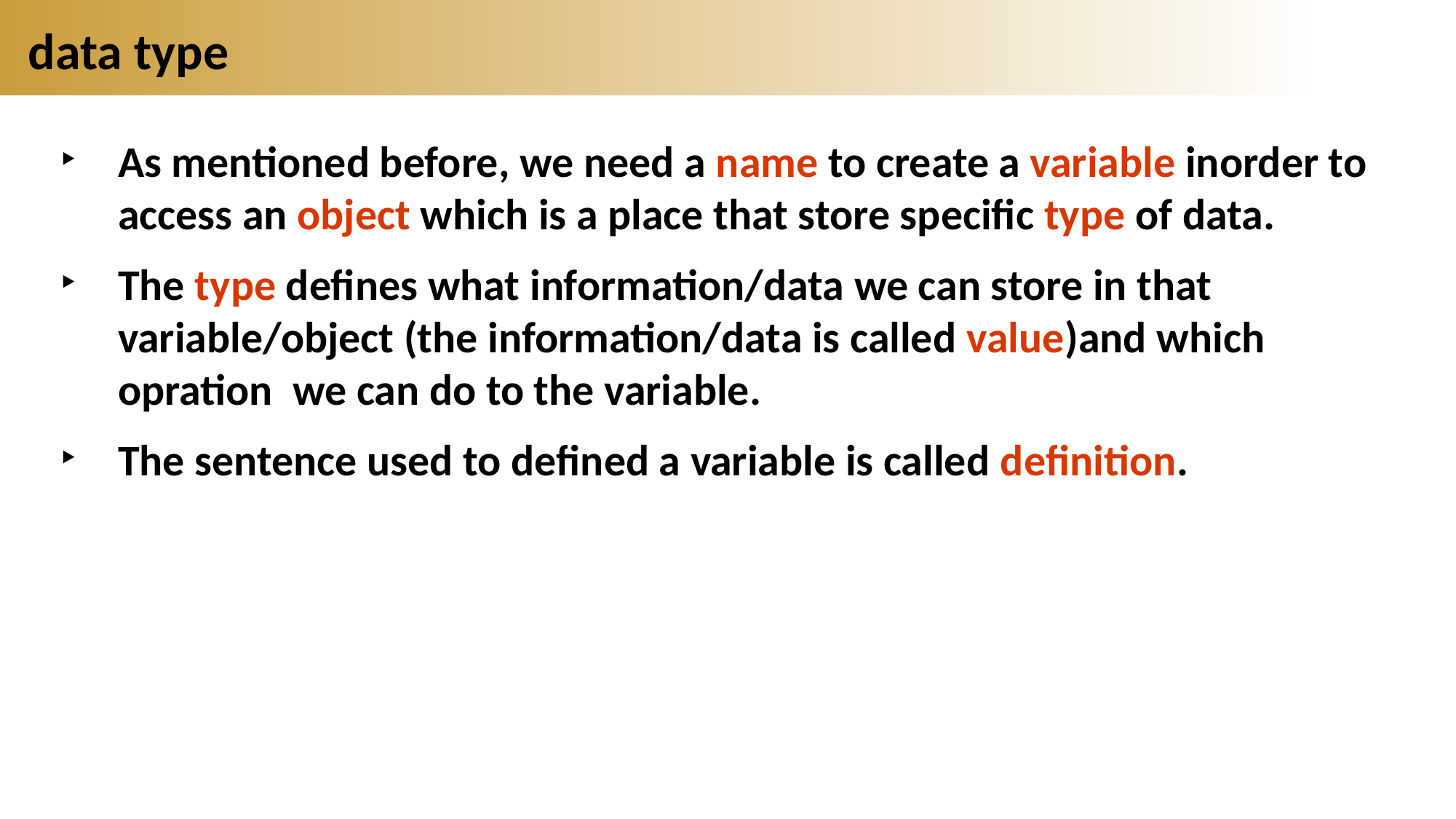

# data type
As mentioned before, we need a name to create a variable inorder to access an object which is a place that store specific type of data.
The type defines what information/data we can store in that variable/object (the information/data is called value)and which opration  we can do to the variable.
The sentence used to defined a variable is called definition.

5